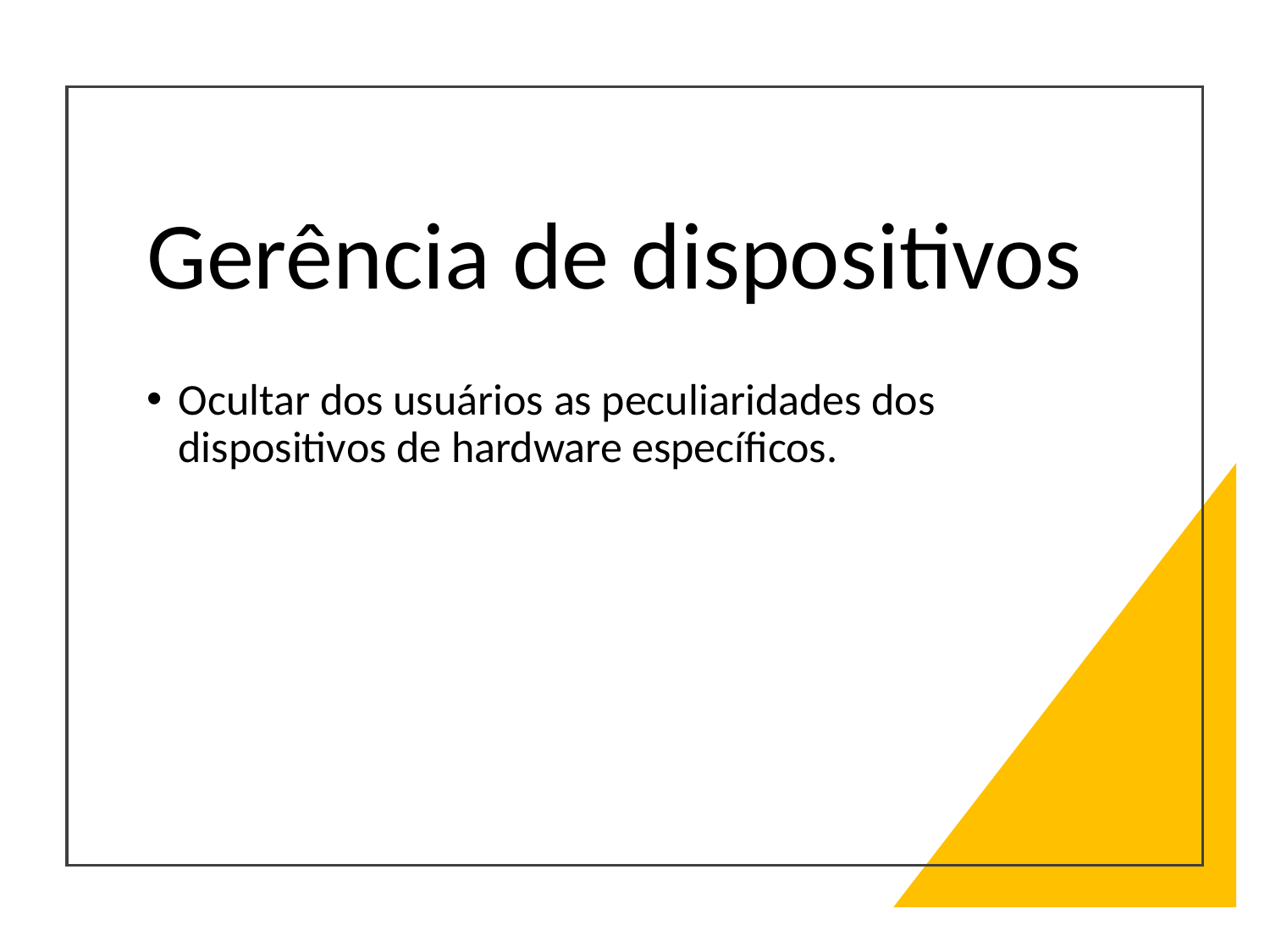

# Gerência de dispositivos
Ocultar dos usuários as peculiaridades dos dispositivos de hardware específicos.